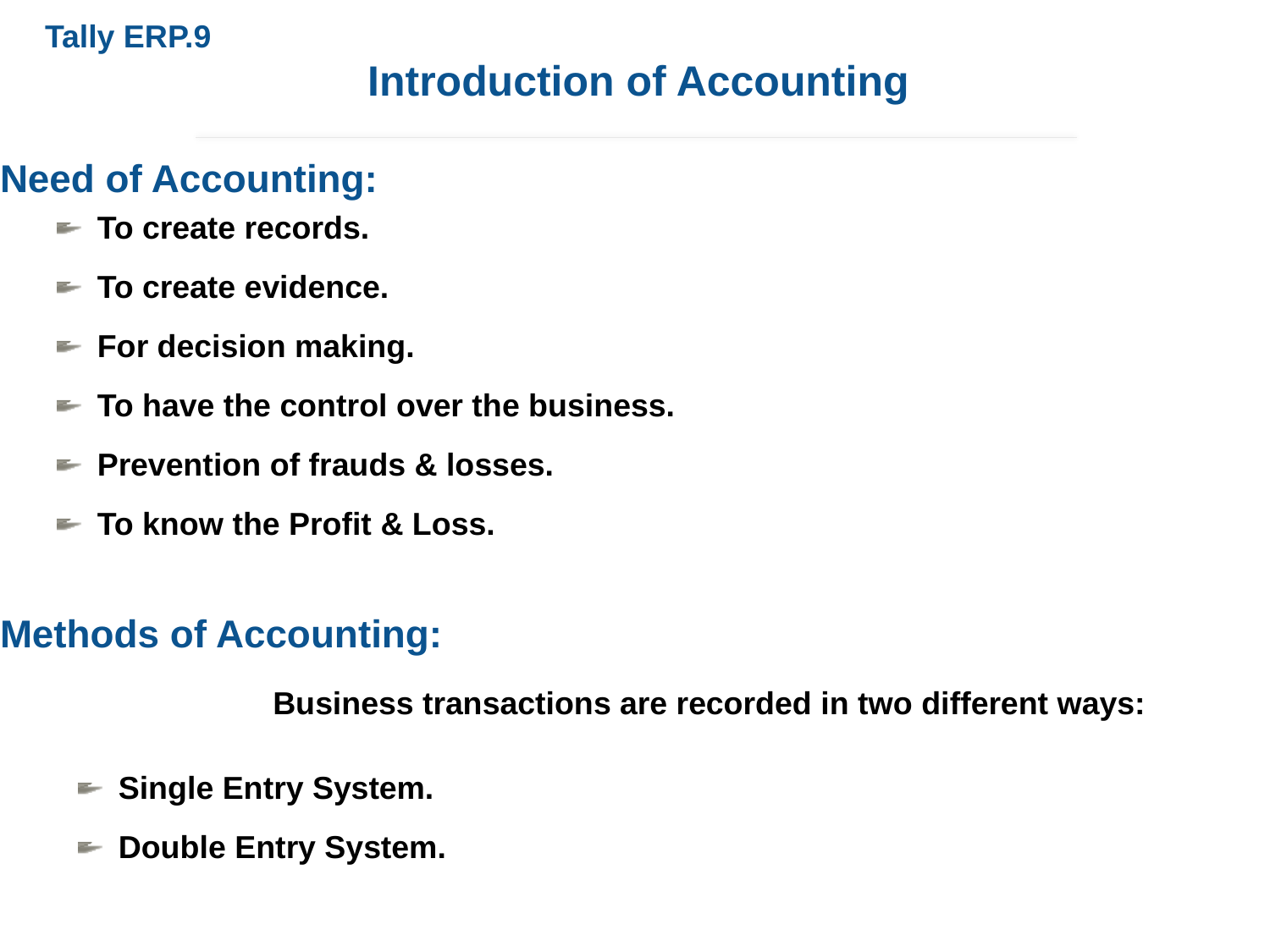

Tally ERP.9
Introduction of Accounting
Need of Accounting:
To create records.
To create evidence.
For decision making.
To have the control over the business.
Prevention of frauds & losses.
To know the Profit & Loss.

Methods of Accounting:
                          Business transactions are recorded in two different ways:
Single Entry System.
Double Entry System.